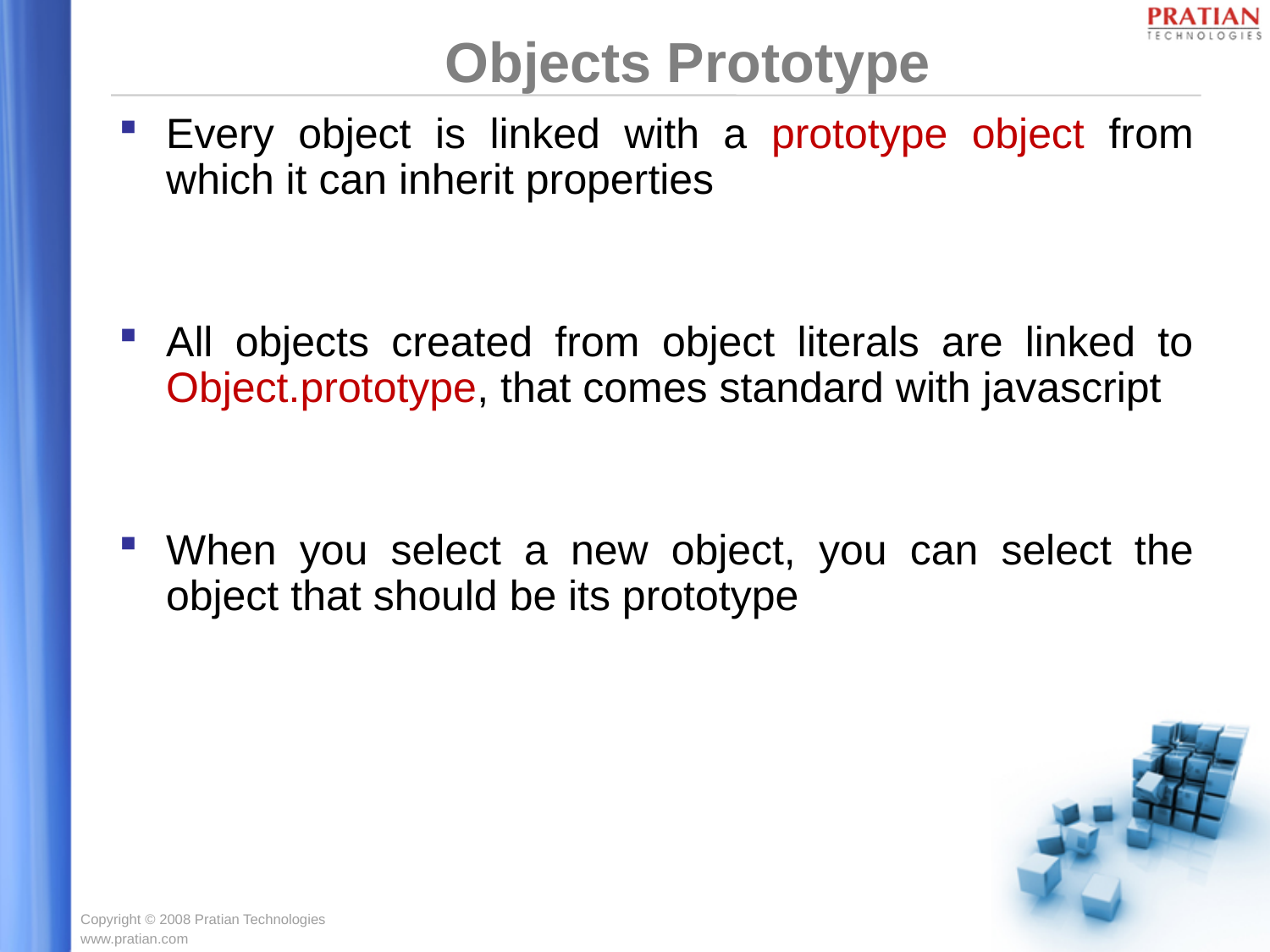

Objects Prototype
Every object is linked with a prototype object from which it can inherit properties

All objects created from object literals are linked to Object.prototype, that comes standard with javascript

When you select a new object, you can select the object that should be its prototype